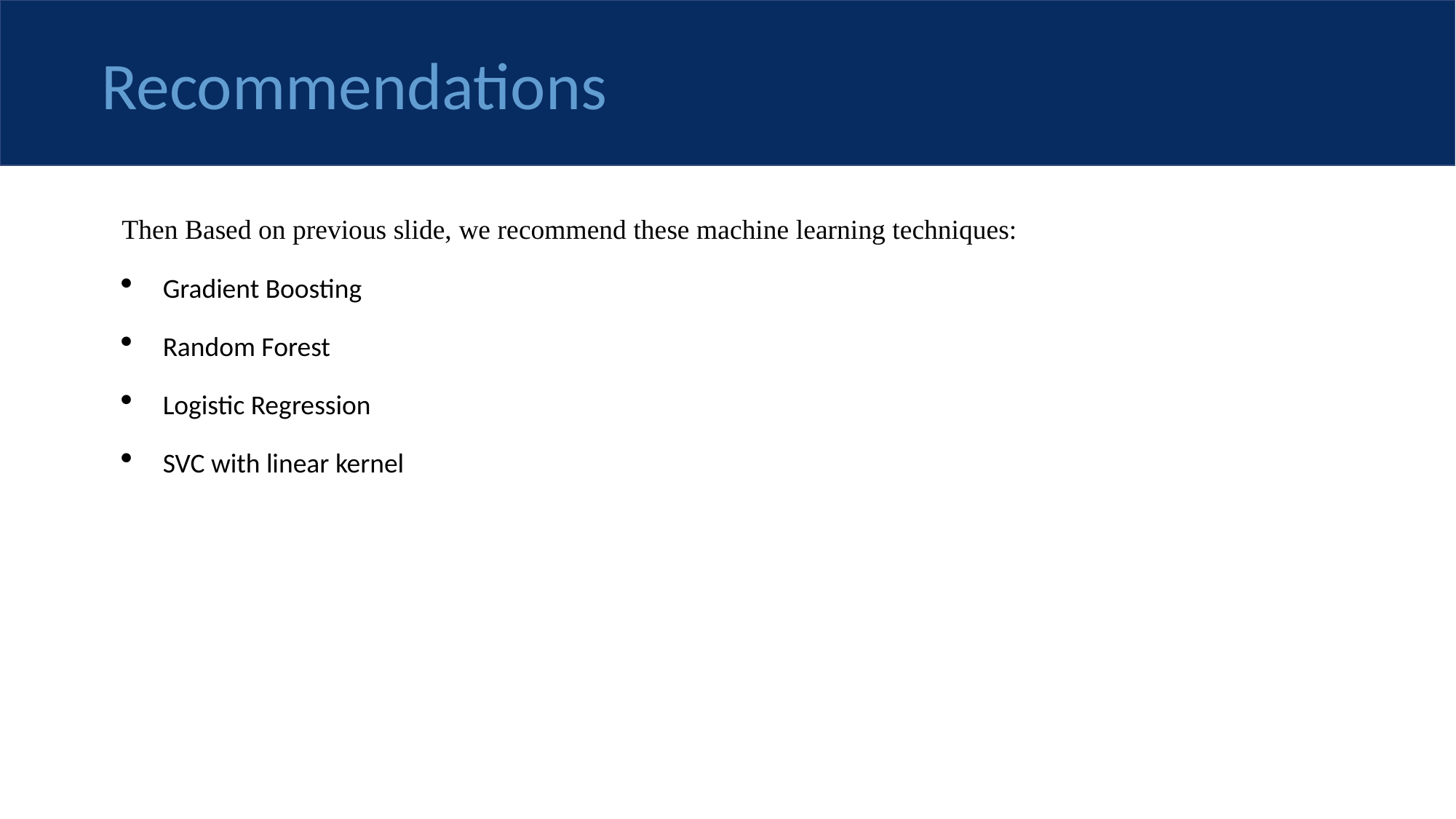

Recommendations
Then Based on previous slide, we recommend these machine learning techniques:
Gradient Boosting
Random Forest
Logistic Regression
SVC with linear kernel